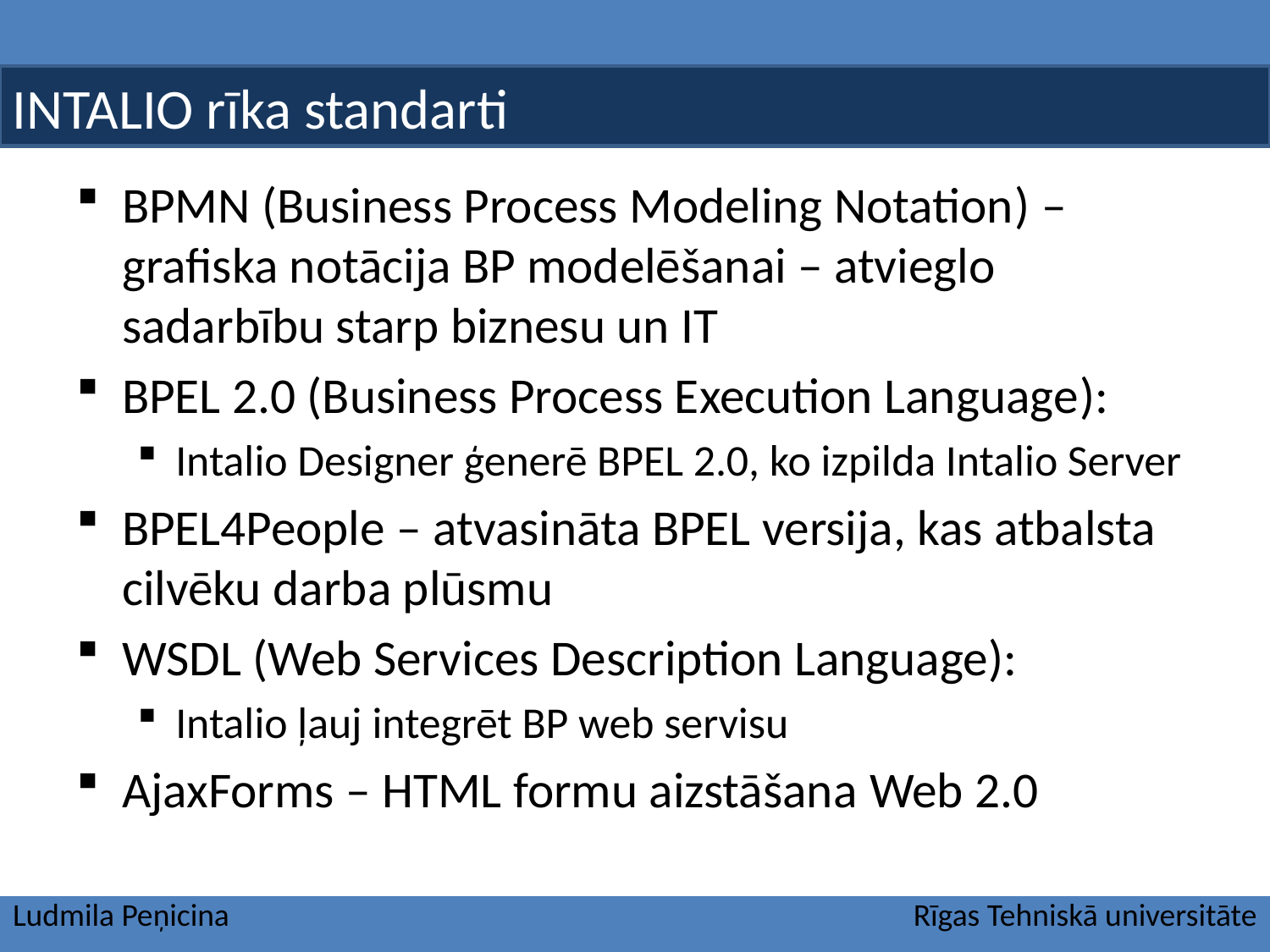

INTALIO rīka standarti
BPMN (Business Process Modeling Notation) – grafiska notācija BP modelēšanai – atvieglo sadarbību starp biznesu un IT
BPEL 2.0 (Business Process Execution Language):
Intalio Designer ģenerē BPEL 2.0, ko izpilda Intalio Server
BPEL4People – atvasināta BPEL versija, kas atbalsta cilvēku darba plūsmu
WSDL (Web Services Description Language):
Intalio ļauj integrēt BP web servisu
AjaxForms – HTML formu aizstāšana Web 2.0